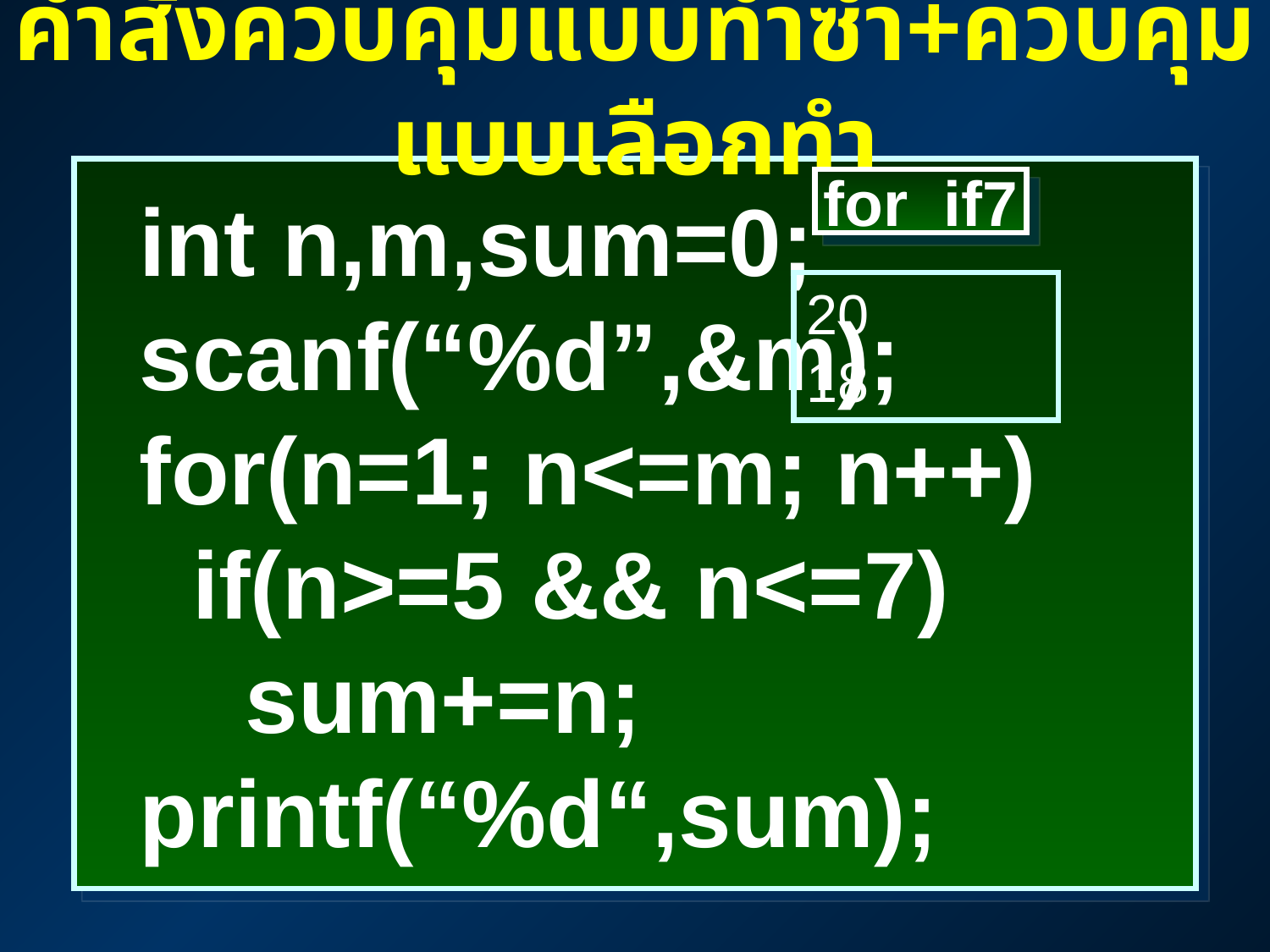

# คำสั่งควบคุมแบบทำซ้ำ+ควบคุมแบบเลือกทำ
  int n,m,sum=0;
  scanf(“%d”,&m);
  for(n=1; n<=m; n++)
    if(n>=5 && n<=7)
      sum+=n;
  printf(“%d“,sum);
for_if7
20
18